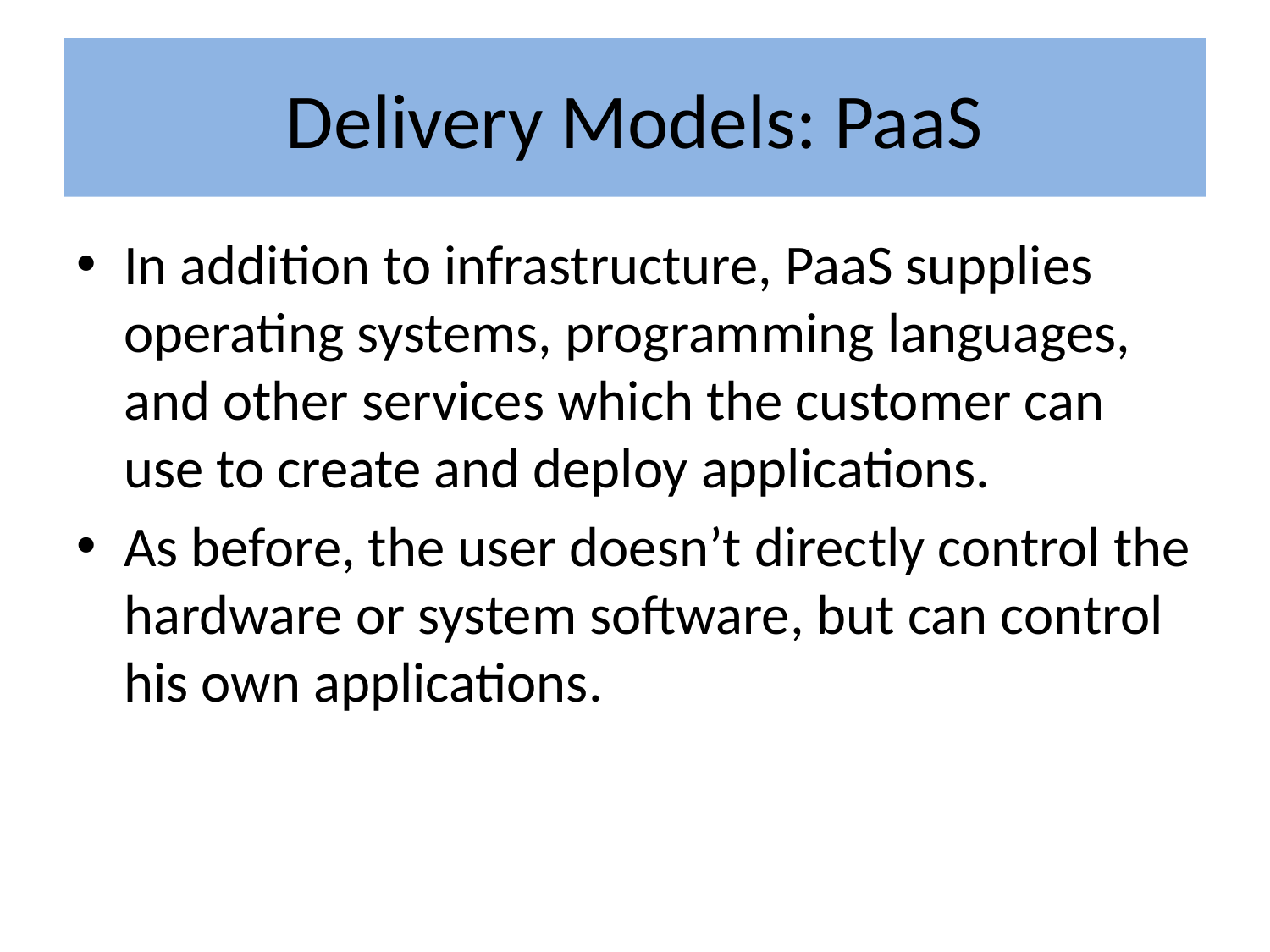

# Delivery Models: PaaS
In addition to infrastructure, PaaS supplies operating systems, programming languages, and other services which the customer can use to create and deploy applications.
As before, the user doesn’t directly control the hardware or system software, but can control his own applications.